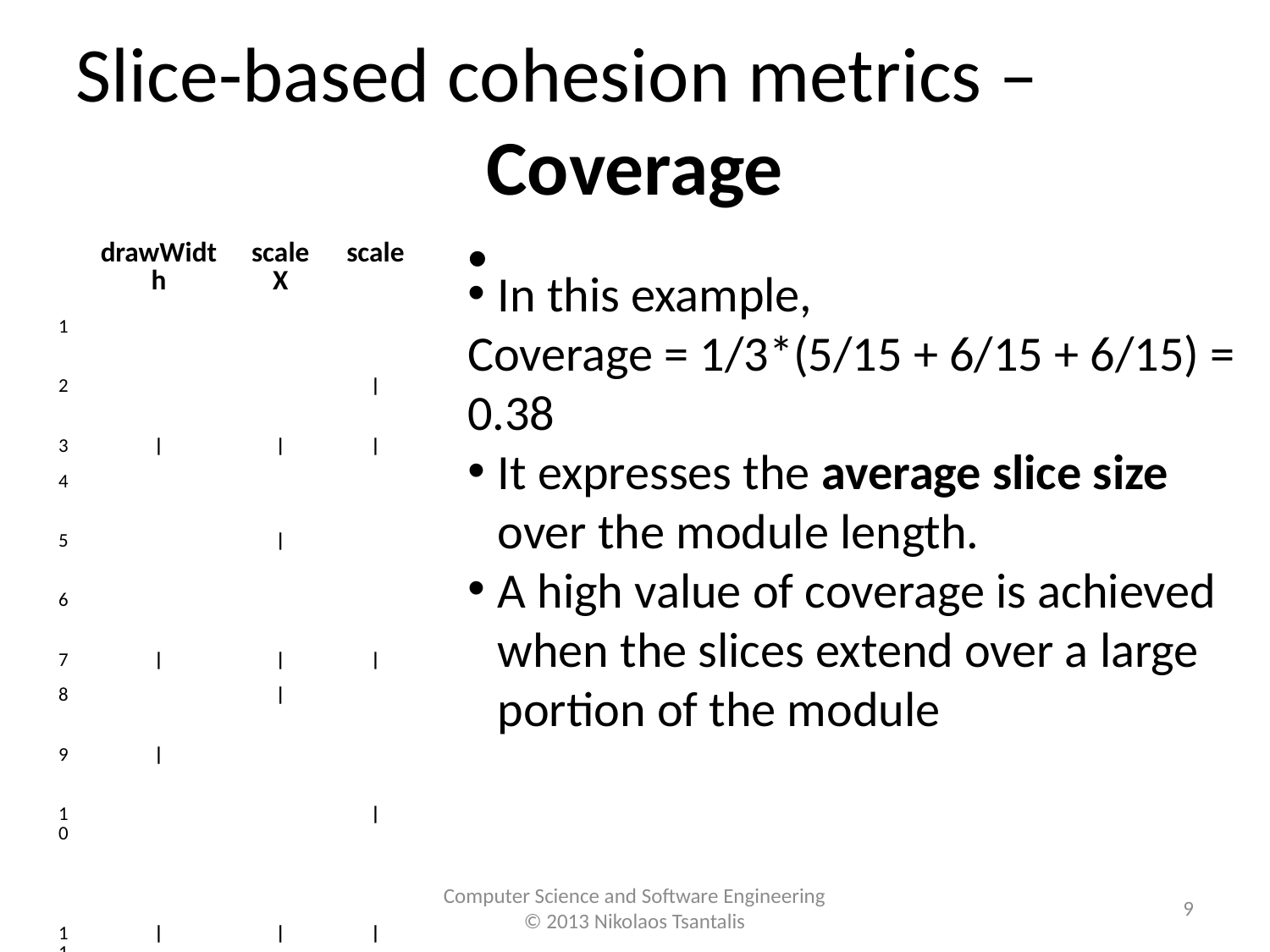

Slice-based cohesion metrics –
Coverage

In this example,
Coverage = 1/3*(5/15 + 6/15 + 6/15) = 0.38
It expresses the average slice size over the module length.
A high value of coverage is achieved when the slices extend over a large portion of the module

|  | drawWidth | scaleX | scale |
| --- | --- | --- | --- |
| 1 |  |  |  |
| 2 |  |  | | |
| 3 | | | | | | |
| 4 |  |  |  |
| 5 |  | | |  |
| 6 |  |  |  |
| 7 | | | | | | |
| 8 |  | | |  |
| 9 | | |  |  |
| 10 |  |  | | |
|  |  |  |  |
| 11 | | | | | | |
| 12 |  | | |  |
| 13 | | |  |  |
| 14 |  |  | | |
|  |  |  |  |
| 15 |  |  |  |
9